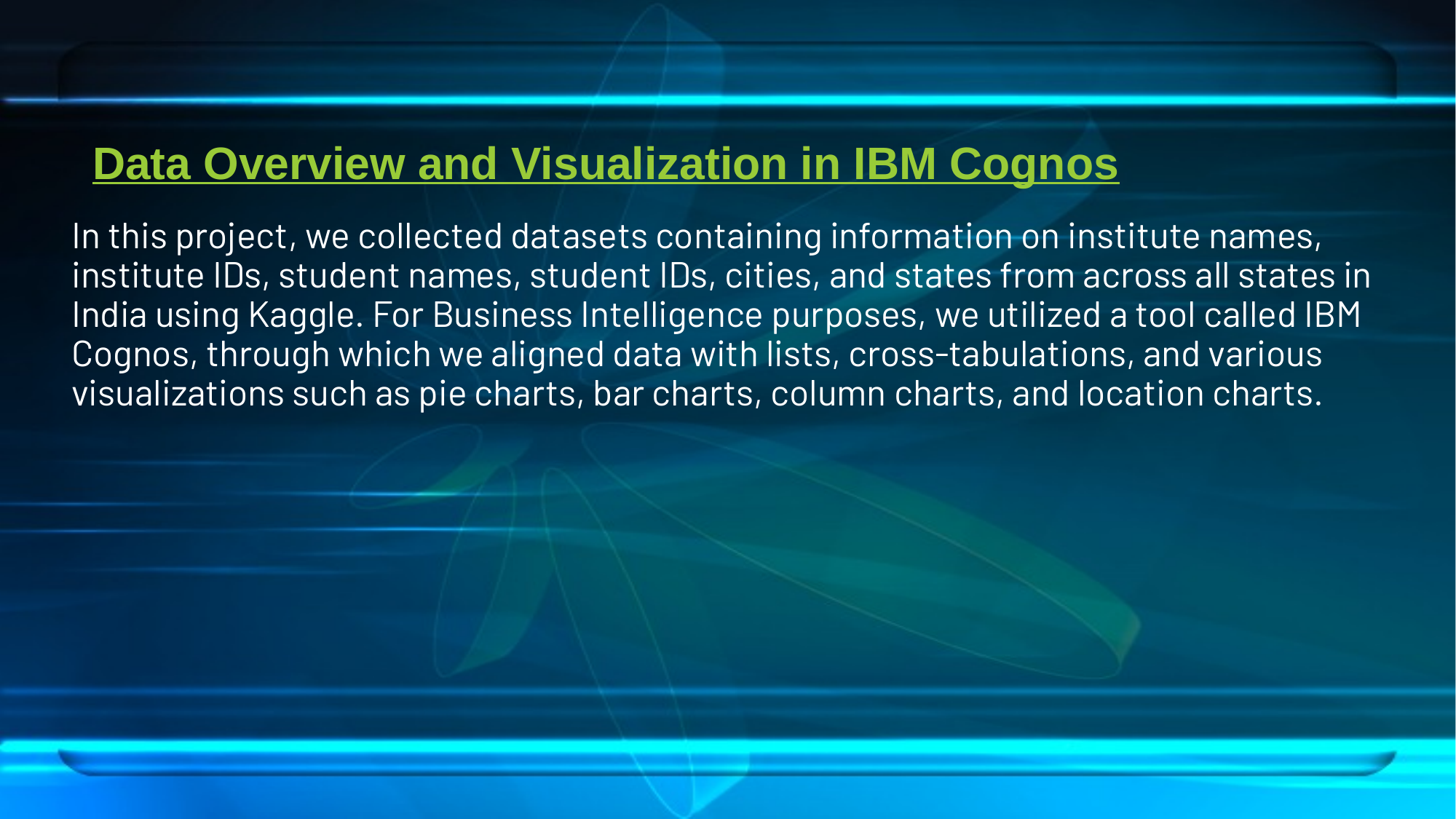

# Data Overview and Visualization in IBM Cognos
In this project, we collected datasets containing information on institute names, institute IDs, student names, student IDs, cities, and states from across all states in India using Kaggle. For Business Intelligence purposes, we utilized a tool called IBM Cognos, through which we aligned data with lists, cross-tabulations, and various visualizations such as pie charts, bar charts, column charts, and location charts.